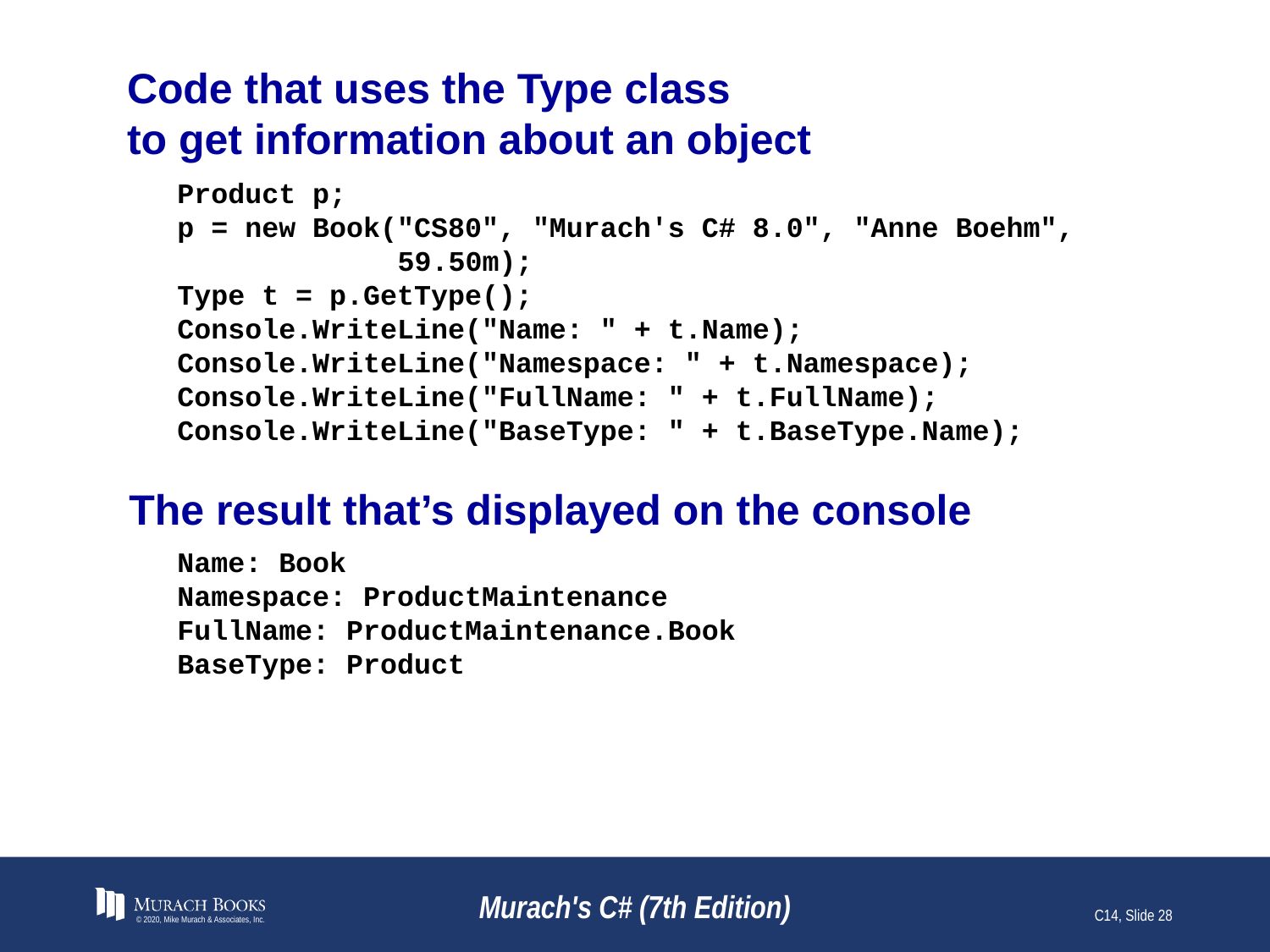

# Code that uses the Type class to get information about an object
Product p;
p = new Book("CS80", "Murach's C# 8.0", "Anne Boehm",
             59.50m);
Type t = p.GetType();
Console.WriteLine("Name: " + t.Name);
Console.WriteLine("Namespace: " + t.Namespace);
Console.WriteLine("FullName: " + t.FullName);
Console.WriteLine("BaseType: " + t.BaseType.Name);
The result that’s displayed on the console
Name: Book
Namespace: ProductMaintenance
FullName: ProductMaintenance.Book
BaseType: Product

© 2020, Mike Murach & Associates, Inc.
Murach's C# (7th Edition)

C14, Slide 28